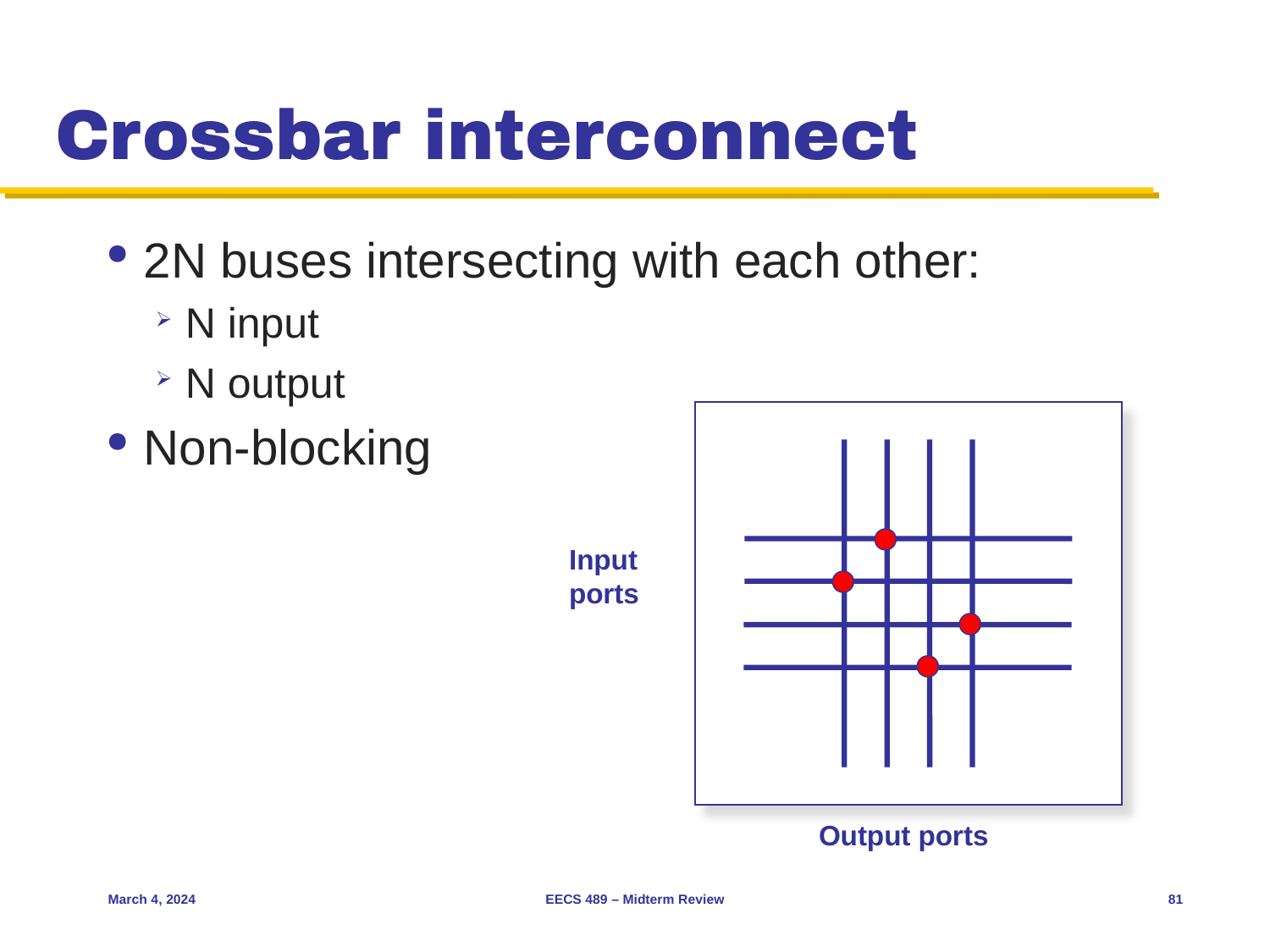

# Crossbar interconnect
2N buses intersecting with each other:
N input
N output
Non-blocking

Input
ports
Output ports
March 4, 2024
EECS 489 – Midterm Review
81